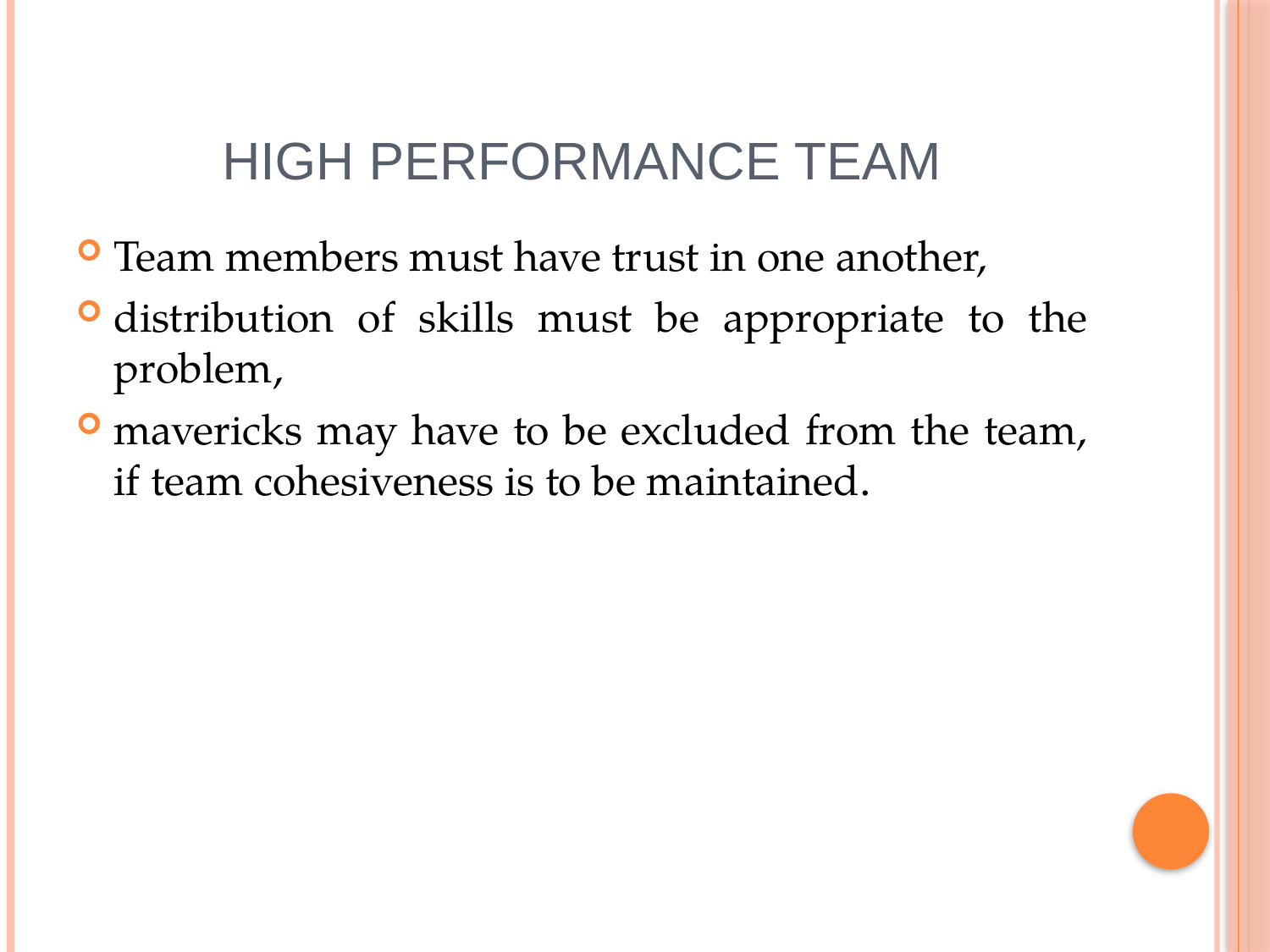

# High performance team
Team members must have trust in one another,
distribution of skills must be appropriate to the problem,
mavericks may have to be excluded from the team, if team cohesiveness is to be maintained.
64